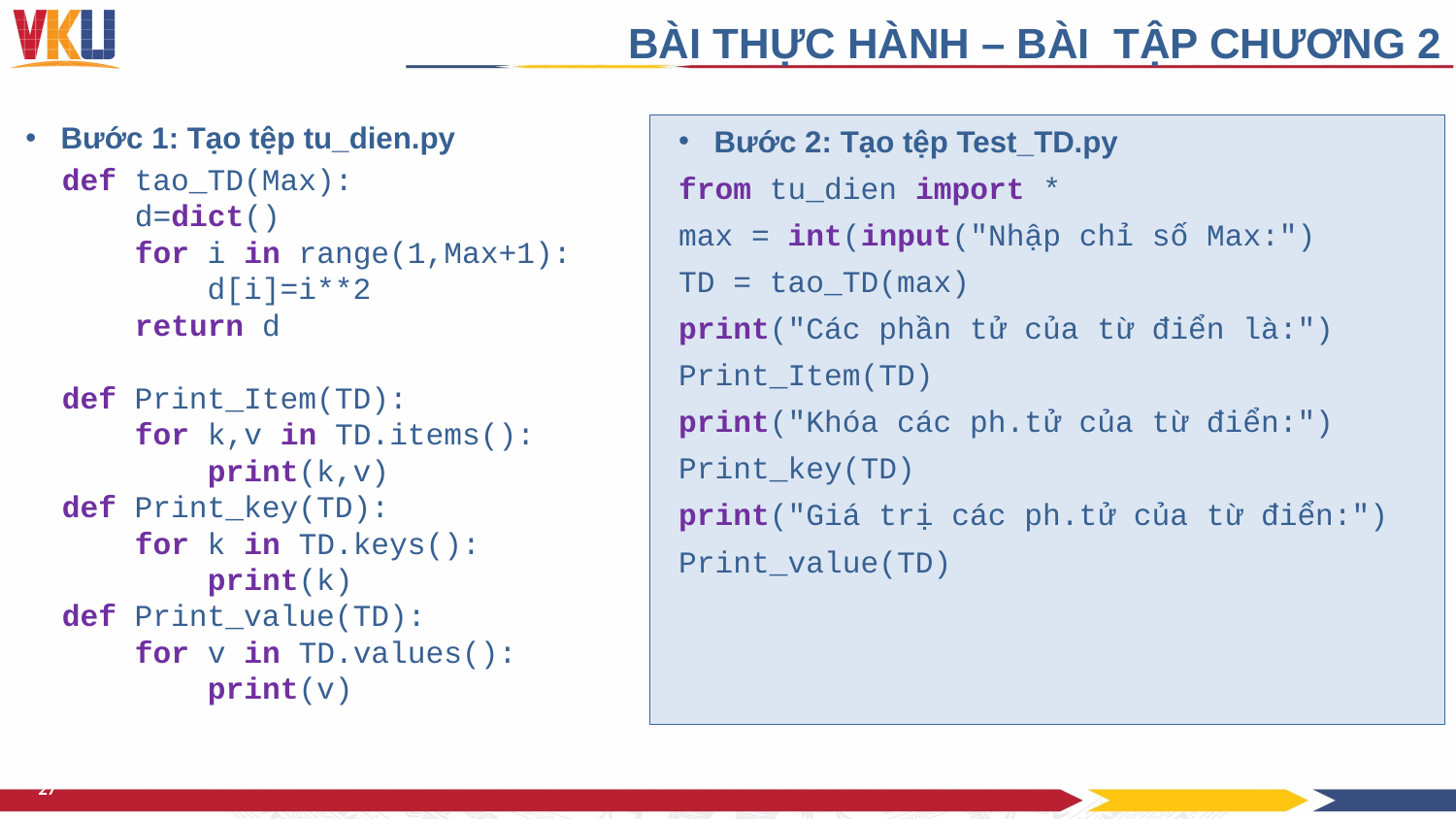

BÀI THỰC HÀNH – BÀI  TẬP CHƯƠNG 2
 Bước 1: Tạo tệp tu_dien.py
  def tao_TD(Max):
      d=dict()
      for i in range(1,Max+1):
          d[i]=i**2
      return d
  def Print_Item(TD):
      for k,v in TD.items():
          print(k,v)
  def Print_key(TD):
      for k in TD.keys():
          print(k)
  def Print_value(TD):
      for v in TD.values():
          print(v)

 Bước 2: Tạo tệp Test_TD.py
from tu_dien import *
max = int(input("Nhập chỉ số Max:")
TD = tao_TD(max)
print("Các phần tử của từ điển là:")
Print_Item(TD)
print("Khóa các ph.tử của từ điển:")
Print_key(TD)
print("Giá trị các ph.tử của từ điển:")
Print_value(TD)

27